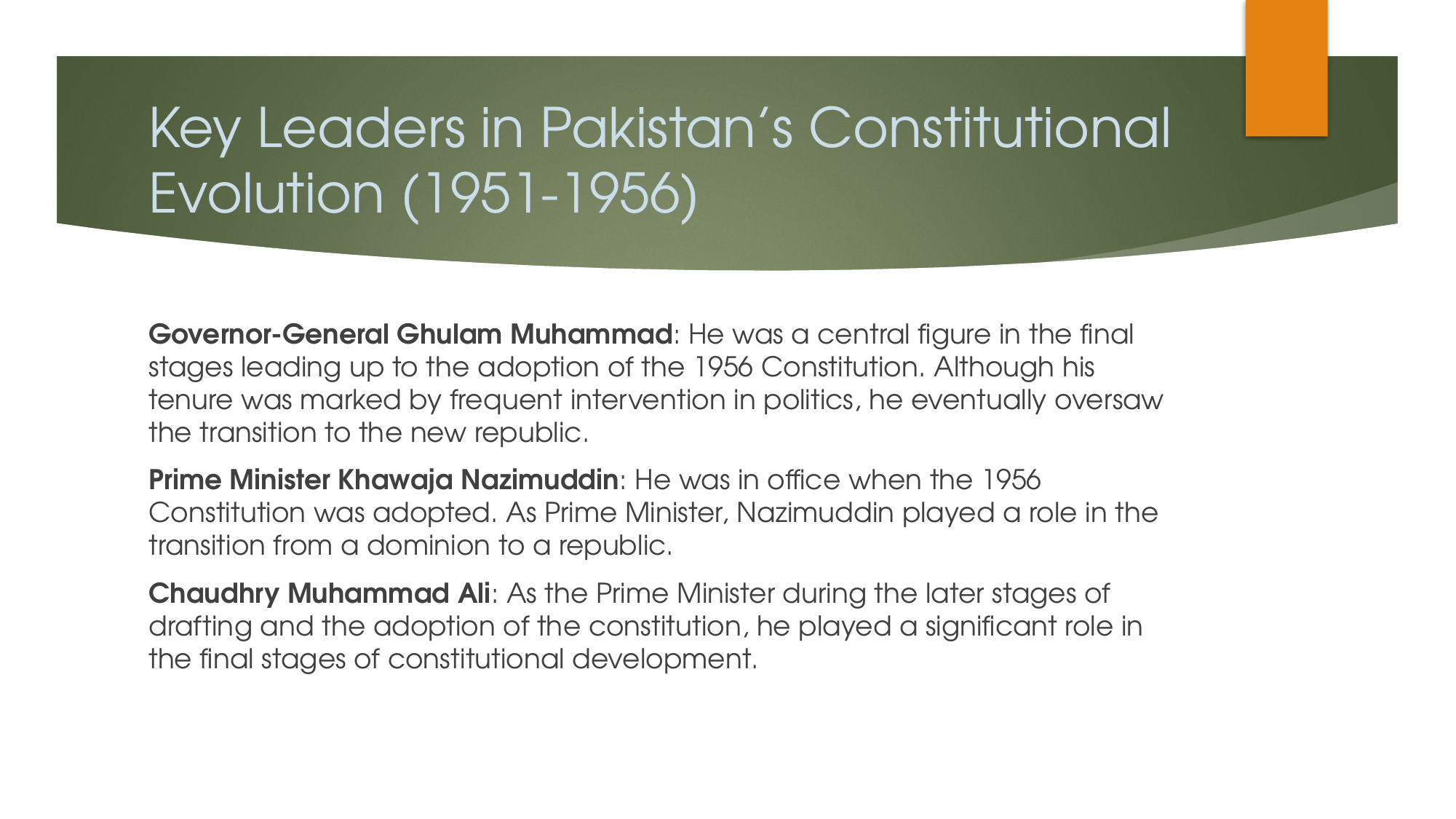

# Key Leaders in Pakistan’s Constitutional Evolution (1951-1956)
Governor-General Ghulam Muhammad: He was a central figure in the final stages leading up to the adoption of the 1956 Constitution. Although his tenure was marked by frequent intervention in politics, he eventually oversaw the transition to the new republic.
Prime Minister Khawaja Nazimuddin: He was in office when the 1956 Constitution was adopted. As Prime Minister, Nazimuddin played a role in the transition from a dominion to a republic.
Chaudhry Muhammad Ali: As the Prime Minister during the later stages of drafting and the adoption of the constitution, he played a significant role in the final stages of constitutional development.